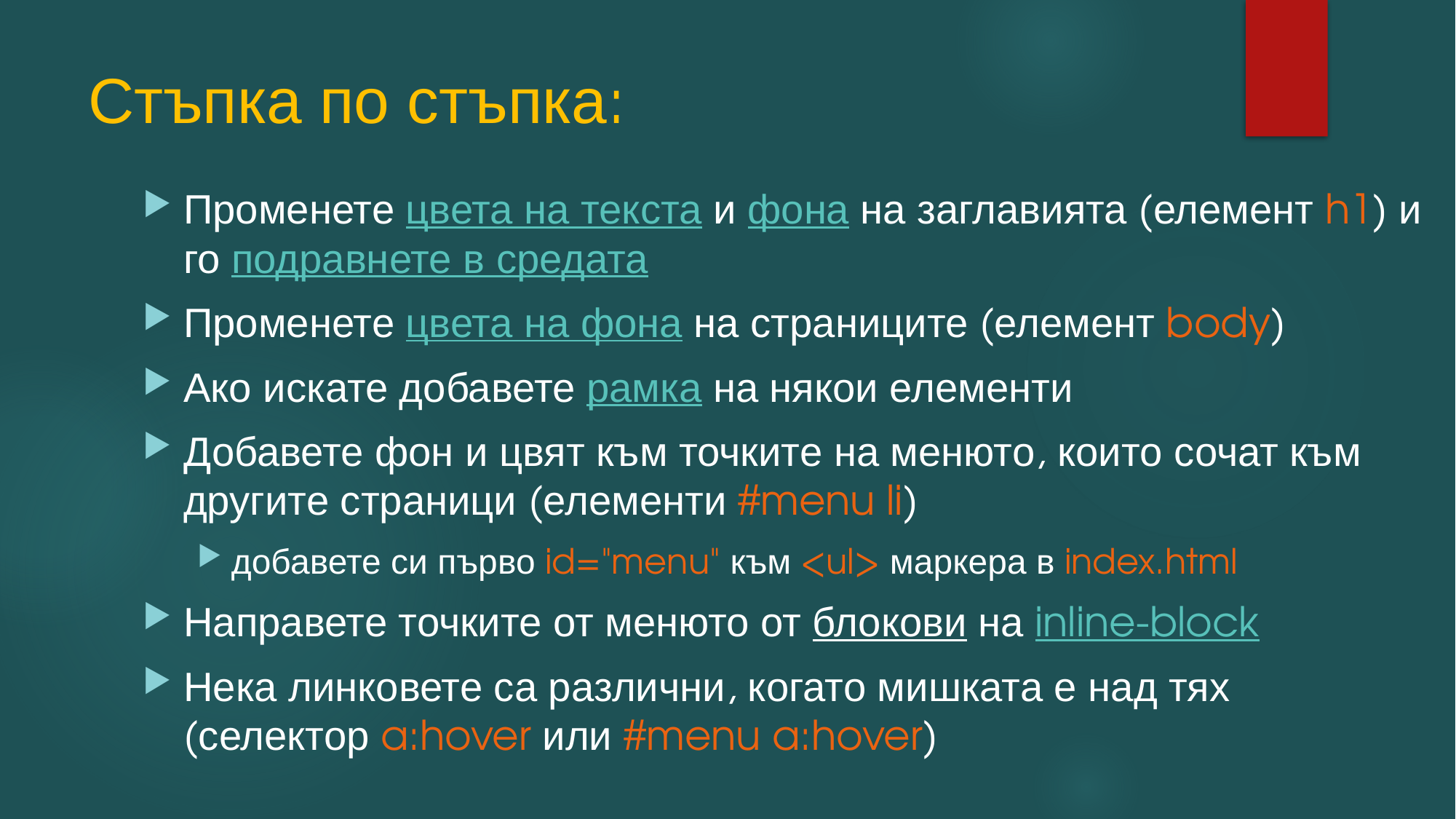

# Стъпка по стъпка:
Променете цвета на текста и фона на заглавията (елемент h1) и го подравнете в средата
Променете цвета на фона на страниците (елемент body)
Ако искате добавете рамка на някои елементи
Добавете фон и цвят към точките на менюто, които сочат към другите страници (елементи #menu li)
добавете си първо id="menu" към <ul> маркера в index.html
Направете точките от менюто от блокови на inline-block
Нека линковете са различни, когато мишката е над тях
(селектор a:hover или #menu a:hover)